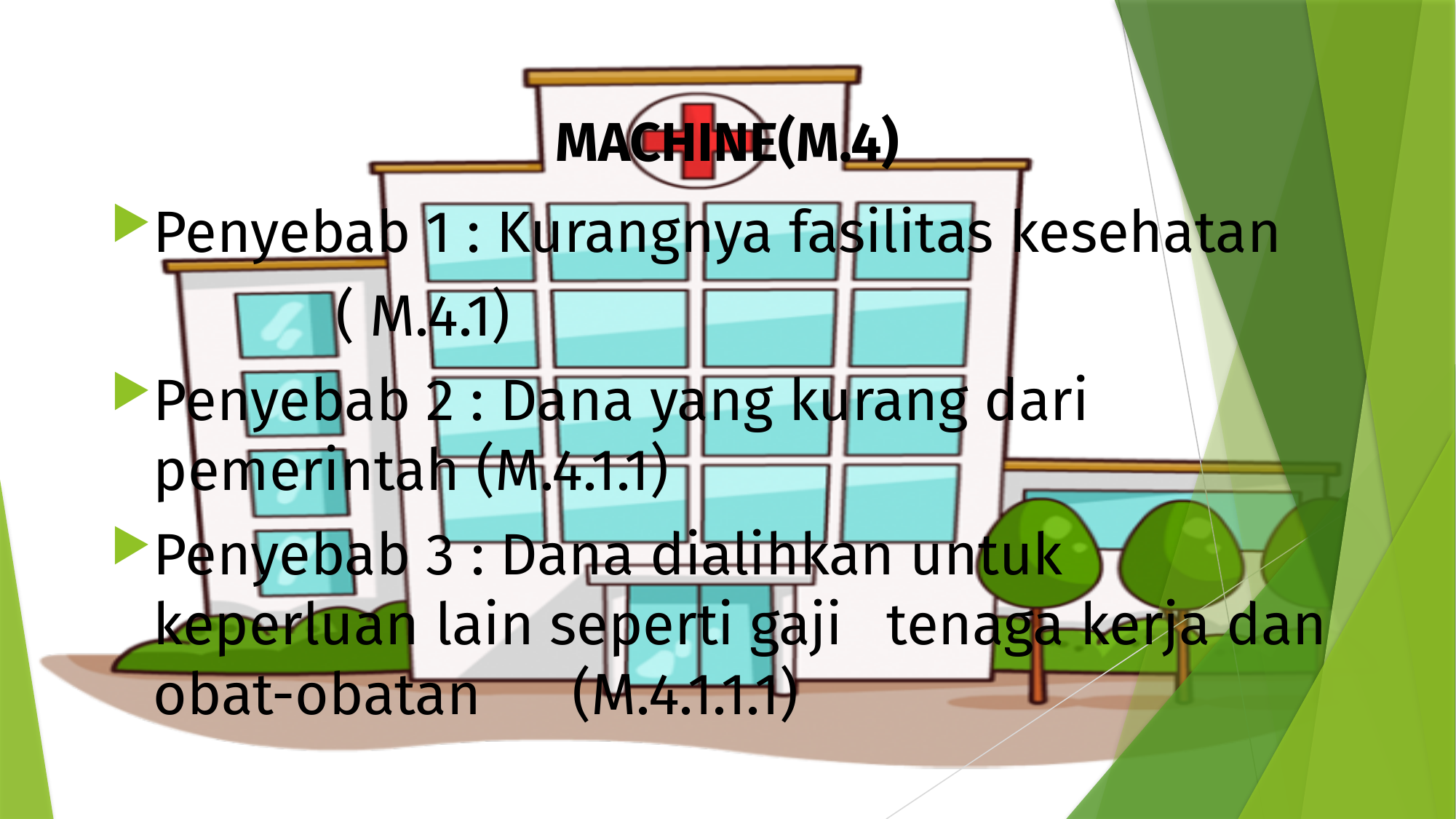

# MACHINE(M.4)
Penyebab 1 : Kurangnya fasilitas kesehatan
			  				 ( M.4.1)
Penyebab 2 : Dana yang kurang dari 											  			pemerintah (M.4.1.1)
Penyebab 3 : Dana dialihkan untuk 											  				keperluan lain seperti gaji 												tenaga kerja dan obat-obatan     									(M.4.1.1.1)